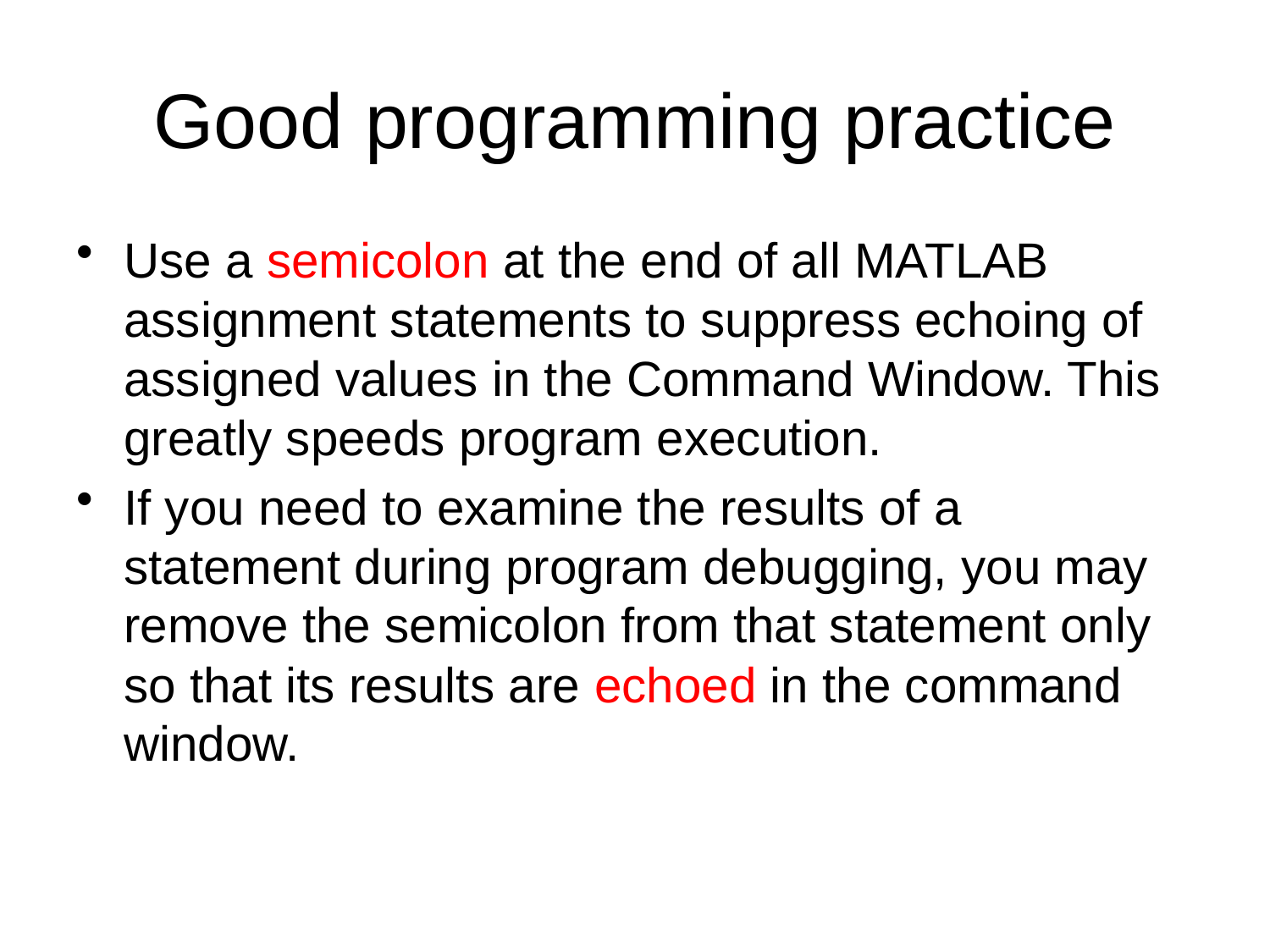

# Good programming practice
Use a semicolon at the end of all MATLAB assignment statements to suppress echoing of assigned values in the Command Window. This greatly speeds program execution.
If you need to examine the results of a statement during program debugging, you may remove the semicolon from that statement only so that its results are echoed in the command window.